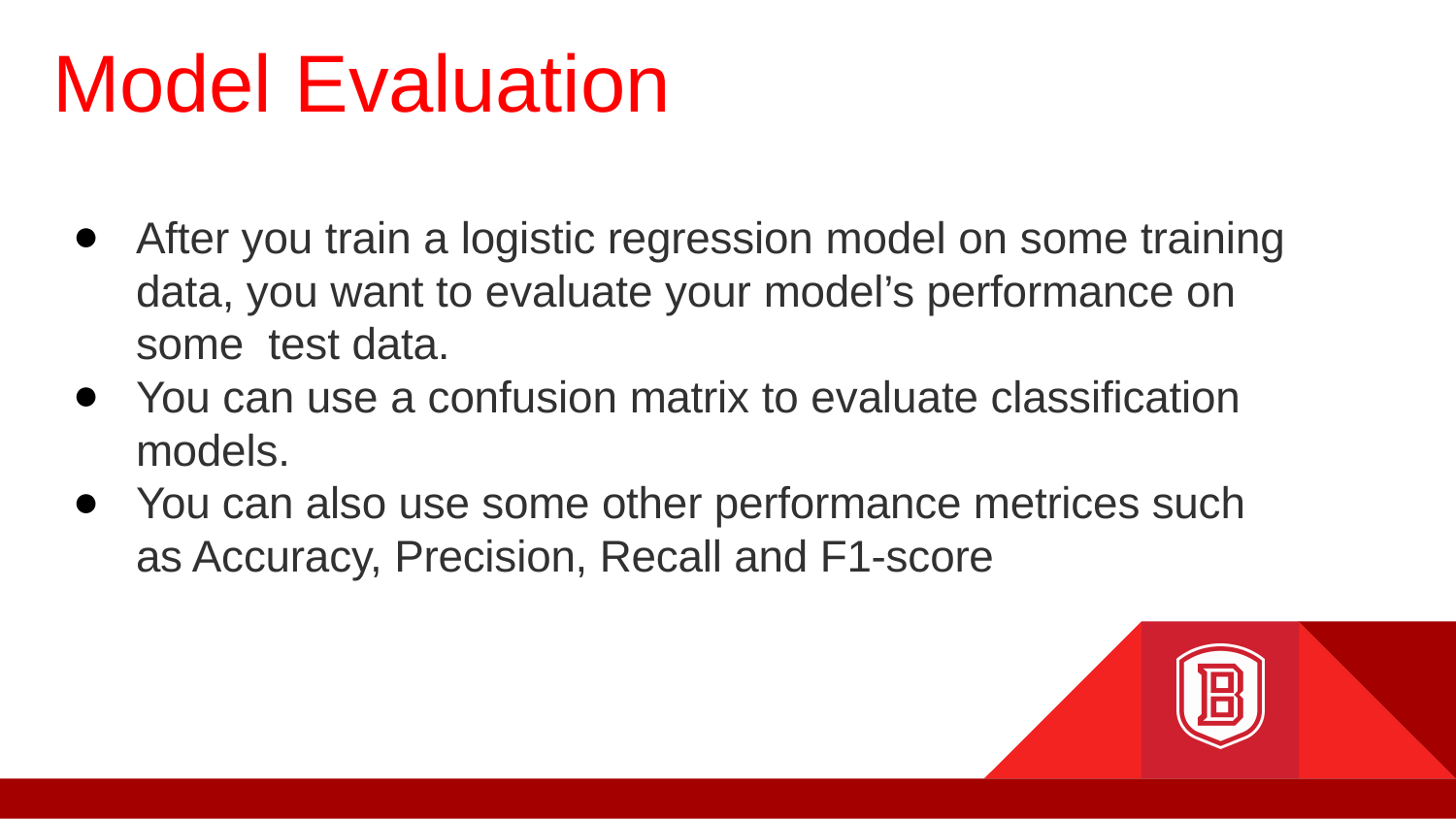

# Model Evaluation
After you train a logistic regression model on some training  data, you want to evaluate your model’s performance on some  test data.
You can use a confusion matrix to evaluate classification  models.
You can also use some other performance metrices such as Accuracy, Precision, Recall and F1-score